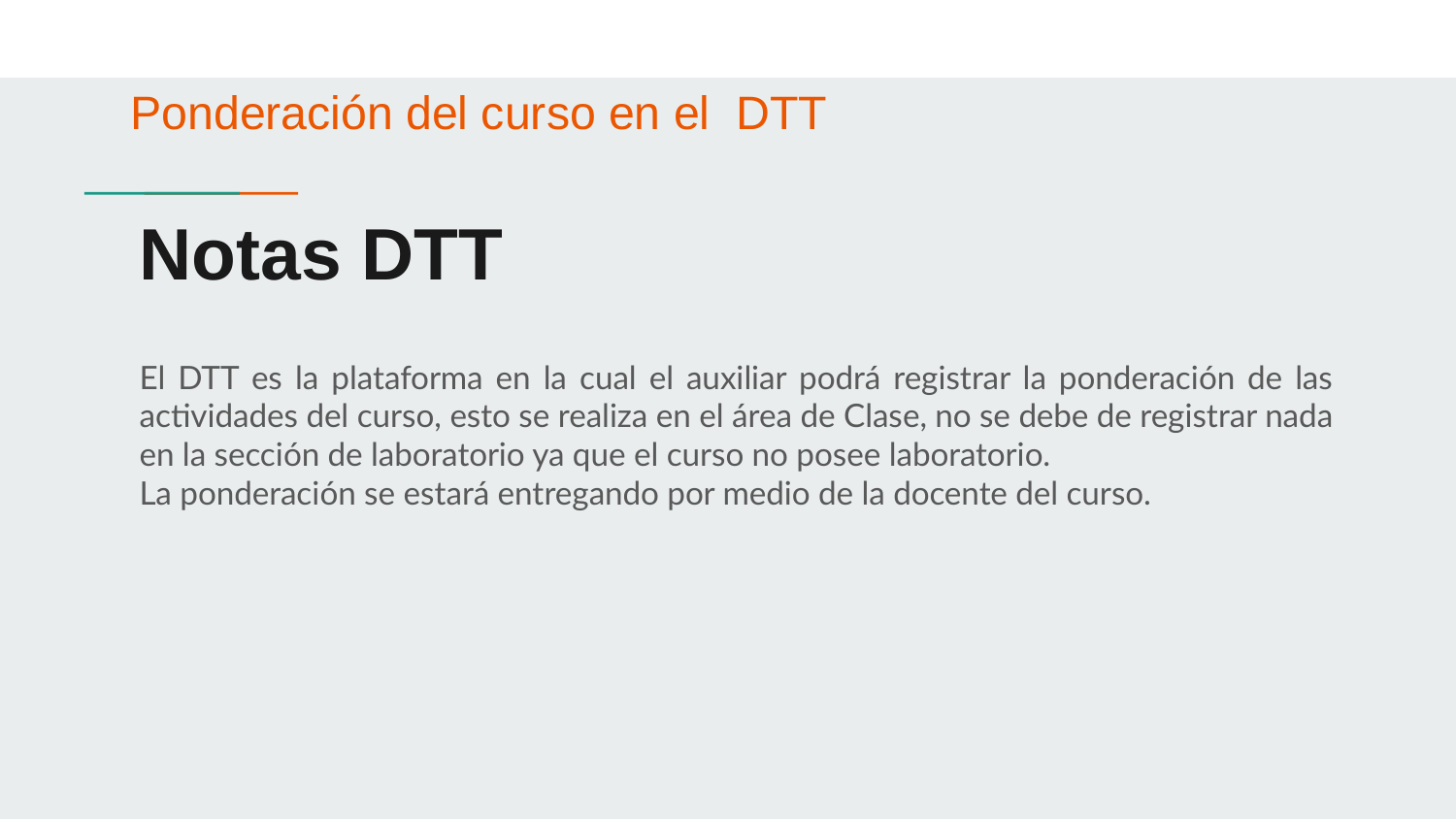

Ponderación del curso en el  DTT

Notas DTT
El DTT es la plataforma en la cual el auxiliar podrá registrar la ponderación de las actividades del curso, esto se realiza en el área de Clase, no se debe de registrar nada en la sección de laboratorio ya que el curso no posee laboratorio.
La ponderación se estará entregando por medio de la docente del curso.